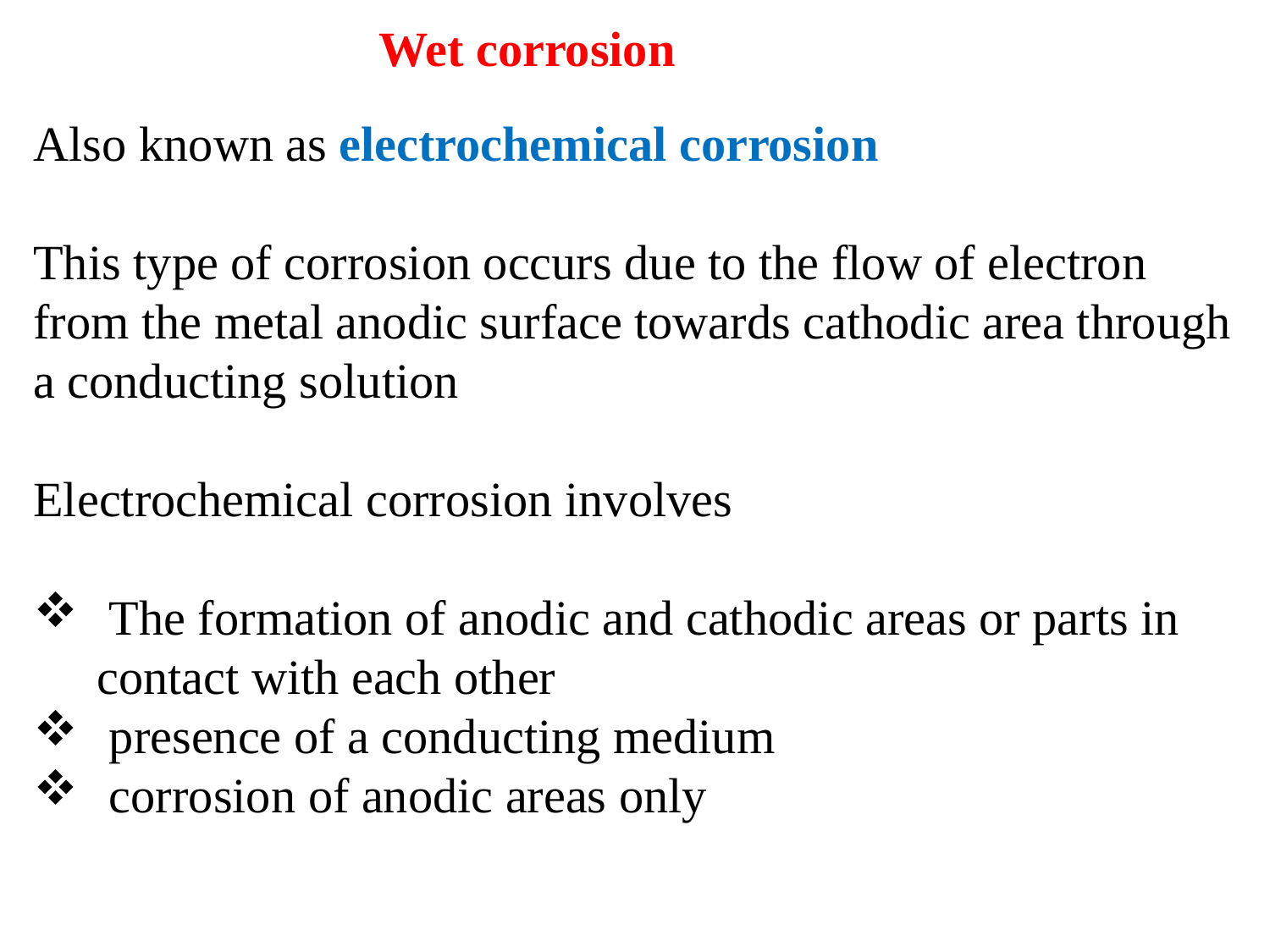

Wet corrosion
Also known as electrochemical corrosion

This type of corrosion occurs due to the flow of electron from the metal anodic surface towards cathodic area through
a conducting solution

Electrochemical corrosion involves

 The formation of anodic and cathodic areas or parts in contact with each other
 presence of a conducting medium
 corrosion of anodic areas only